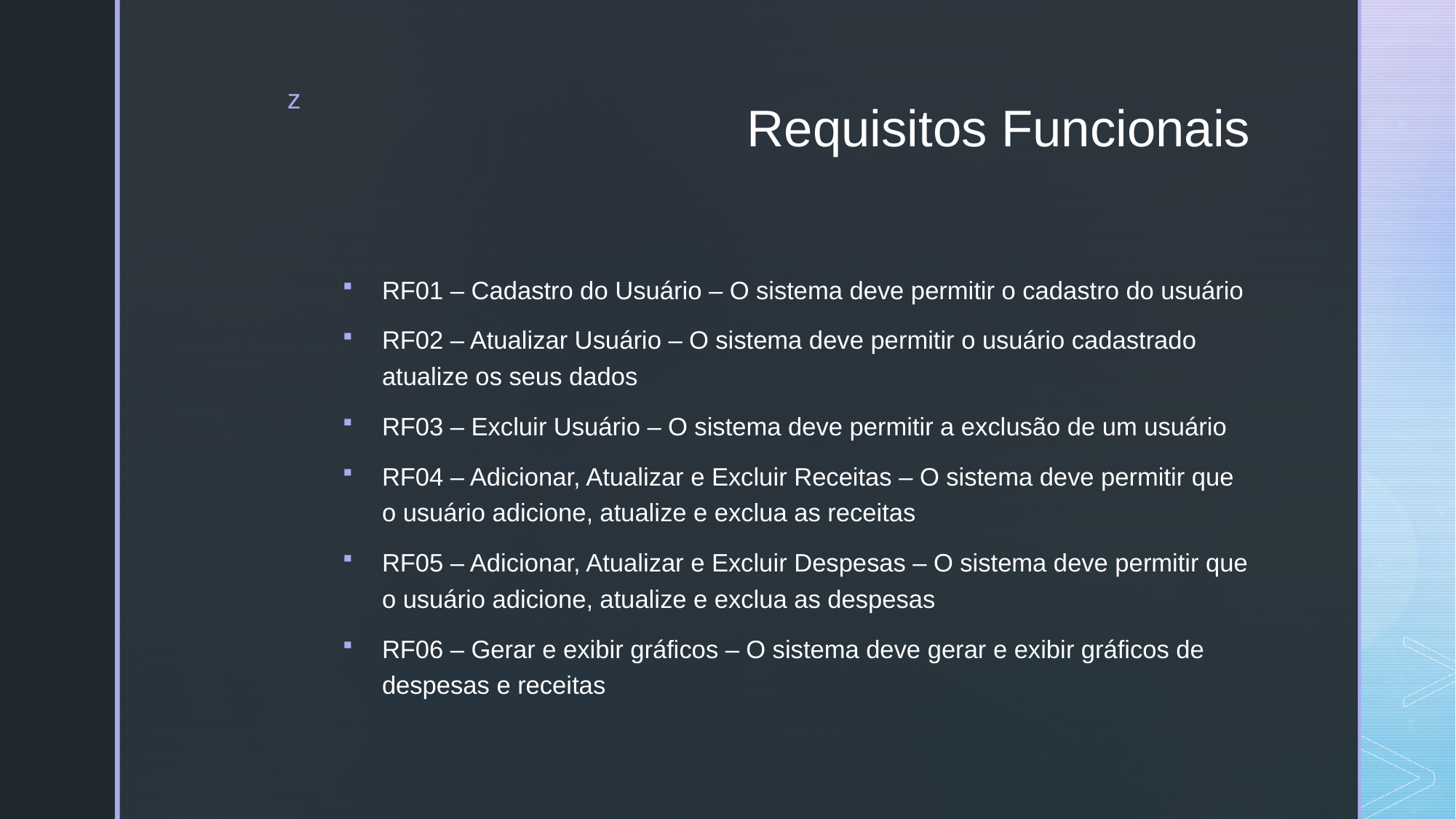

# Requisitos Funcionais
RF01 – Cadastro do Usuário – O sistema deve permitir o cadastro do usuário
RF02 – Atualizar Usuário – O sistema deve permitir o usuário cadastrado atualize os seus dados
RF03 – Excluir Usuário – O sistema deve permitir a exclusão de um usuário
RF04 – Adicionar, Atualizar e Excluir Receitas – O sistema deve permitir que o usuário adicione, atualize e exclua as receitas
RF05 – Adicionar, Atualizar e Excluir Despesas – O sistema deve permitir que o usuário adicione, atualize e exclua as despesas
RF06 – Gerar e exibir gráficos – O sistema deve gerar e exibir gráficos de despesas e receitas